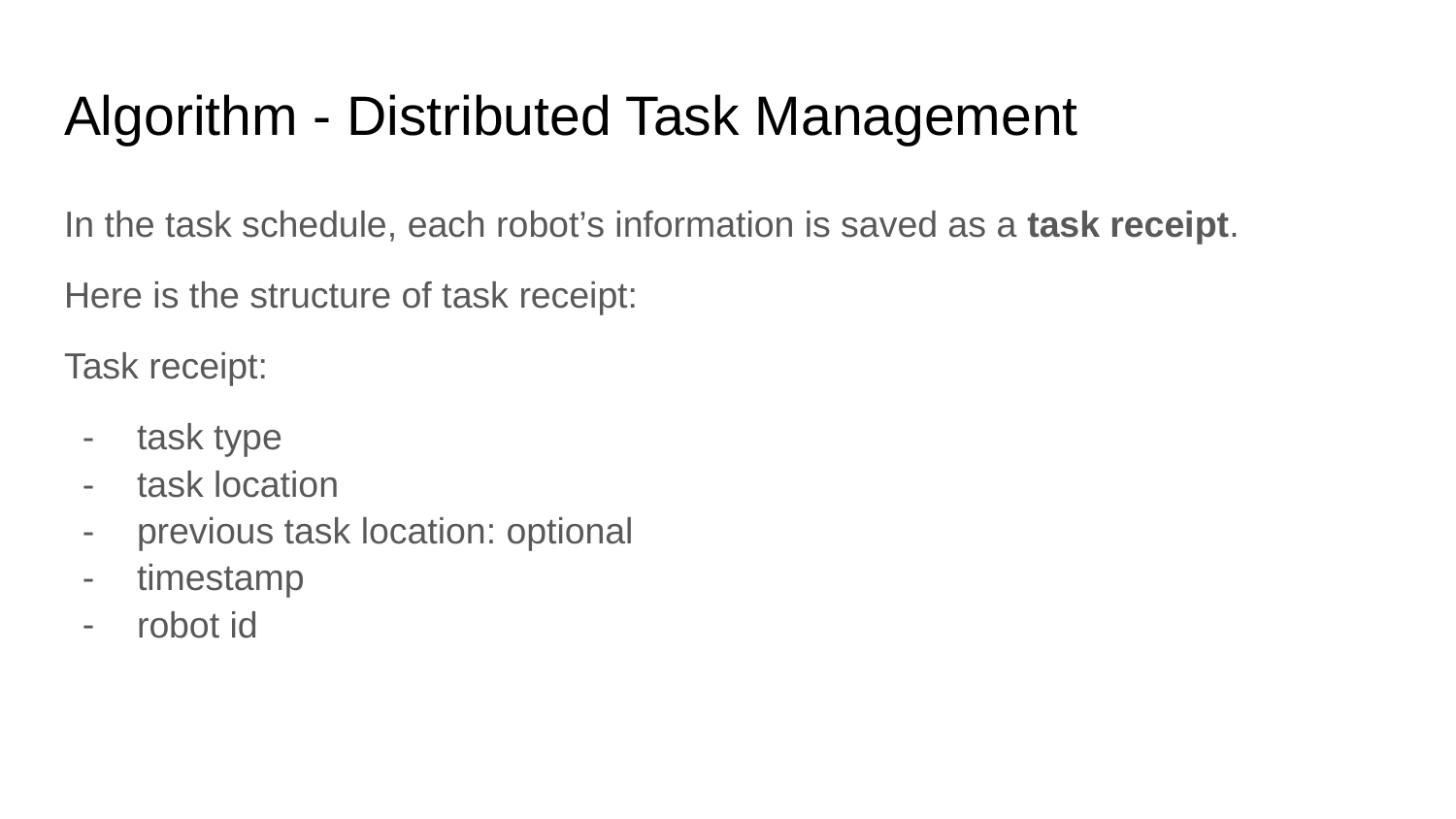

# Algorithm - Distributed Task Management
In the task schedule, each robot’s information is saved as a task receipt.
Here is the structure of task receipt:
Task receipt:
task type
task location
previous task location: optional
timestamp
robot id